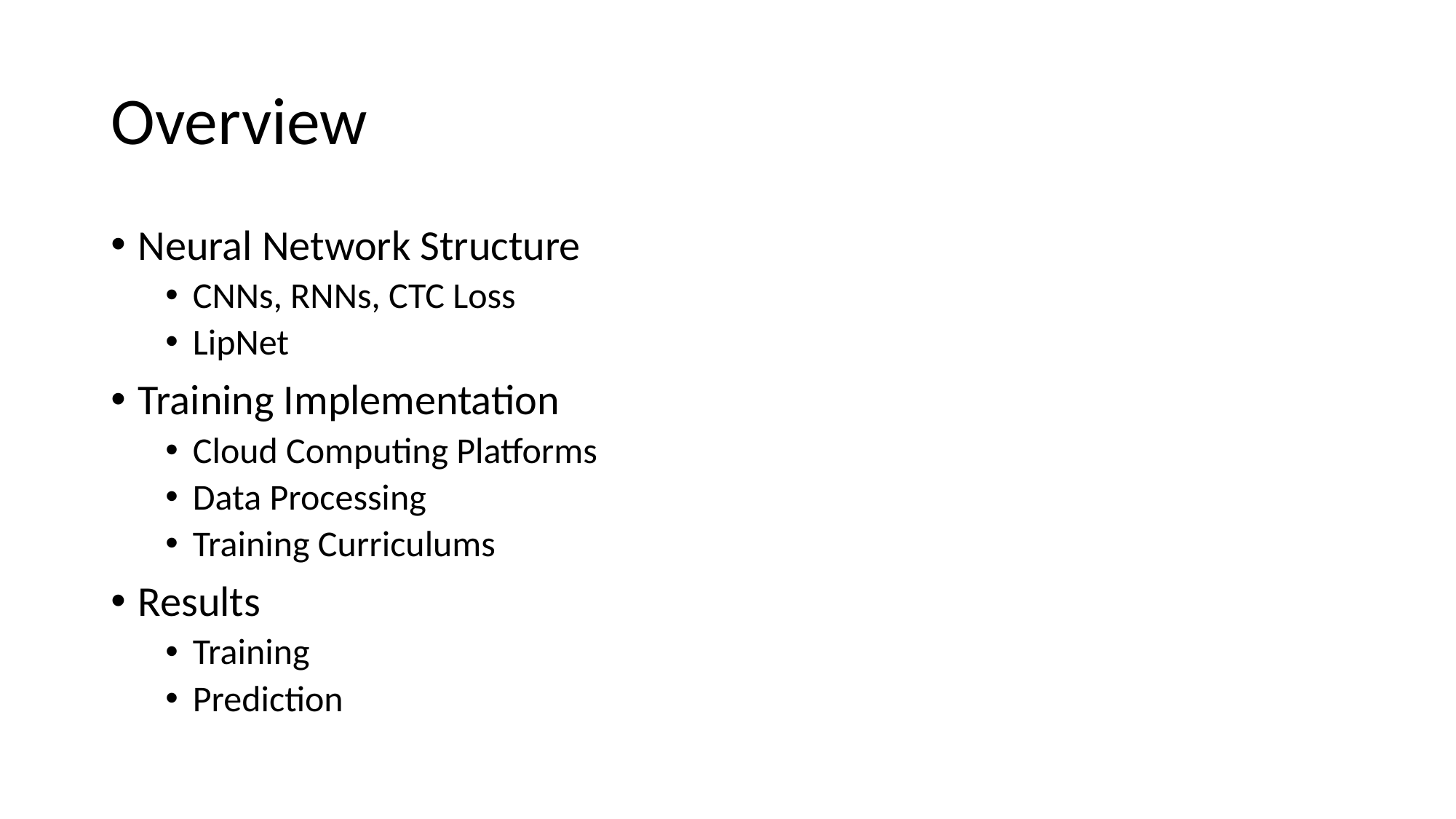

# Overview
Neural Network Structure
CNNs, RNNs, CTC Loss
LipNet
Training Implementation
Cloud Computing Platforms
Data Processing
Training Curriculums
Results
Training
Prediction